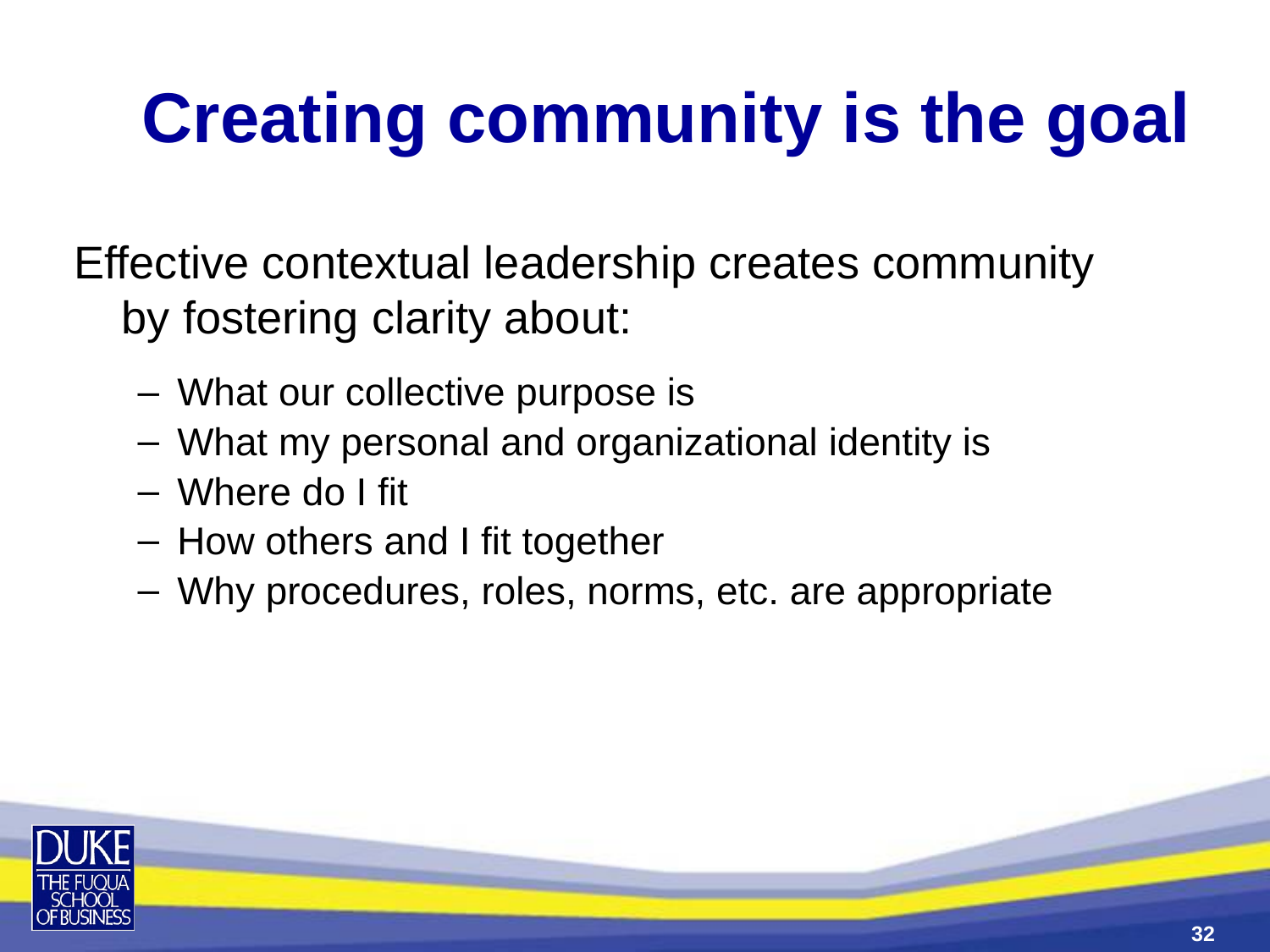

Creating community is the goal
Effective contextual leadership creates community by fostering clarity about:

What our collective purpose is
What my personal and organizational identity is
Where do I fit
How others and I fit together
Why procedures, roles, norms, etc. are appropriate
32